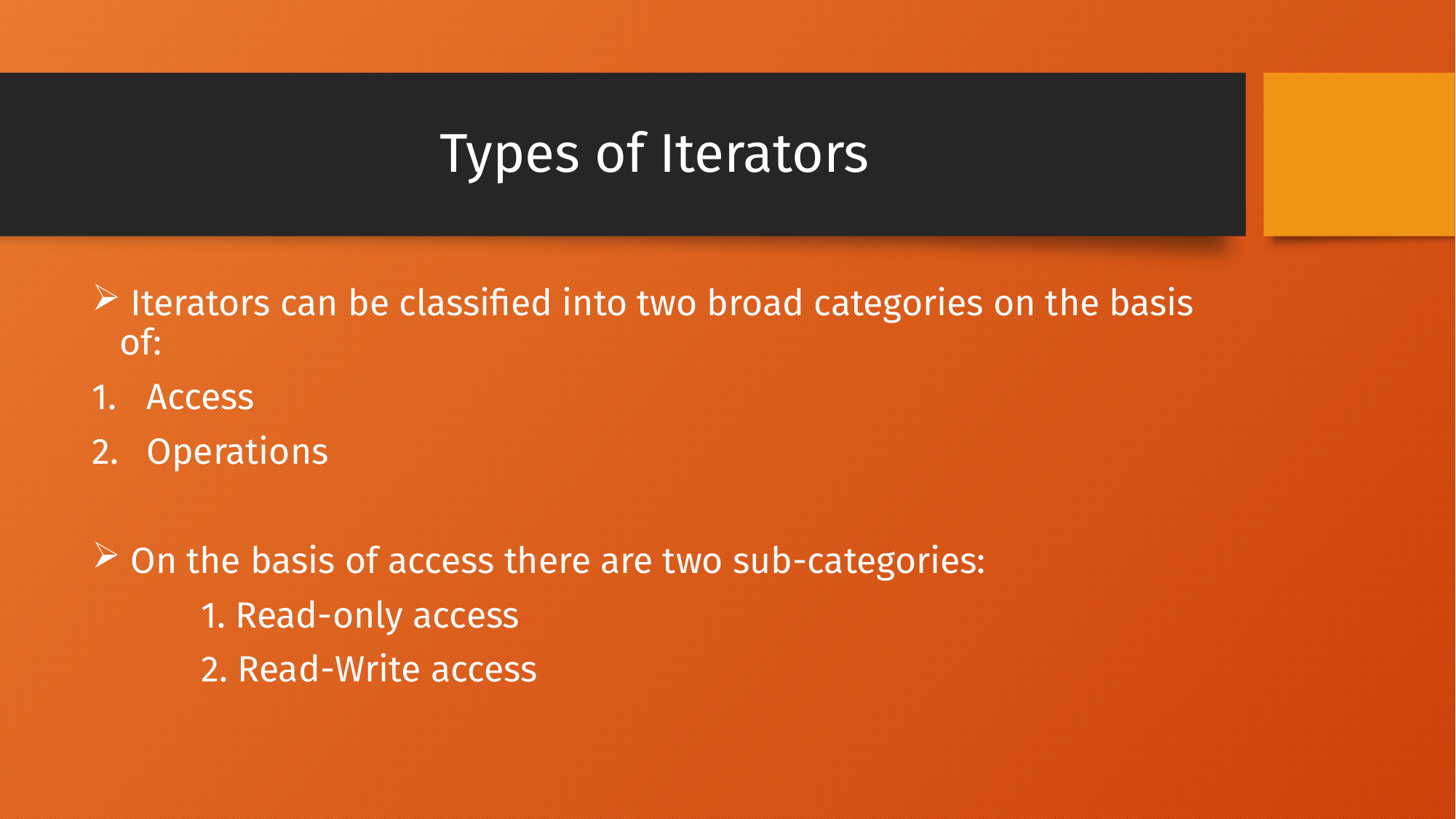

# Types of Iterators
 Iterators can be classified into two broad categories on the basis of:
Access
Operations

 On the basis of access there are two sub-categories:
	1. Read-only access
	2. Read-Write access